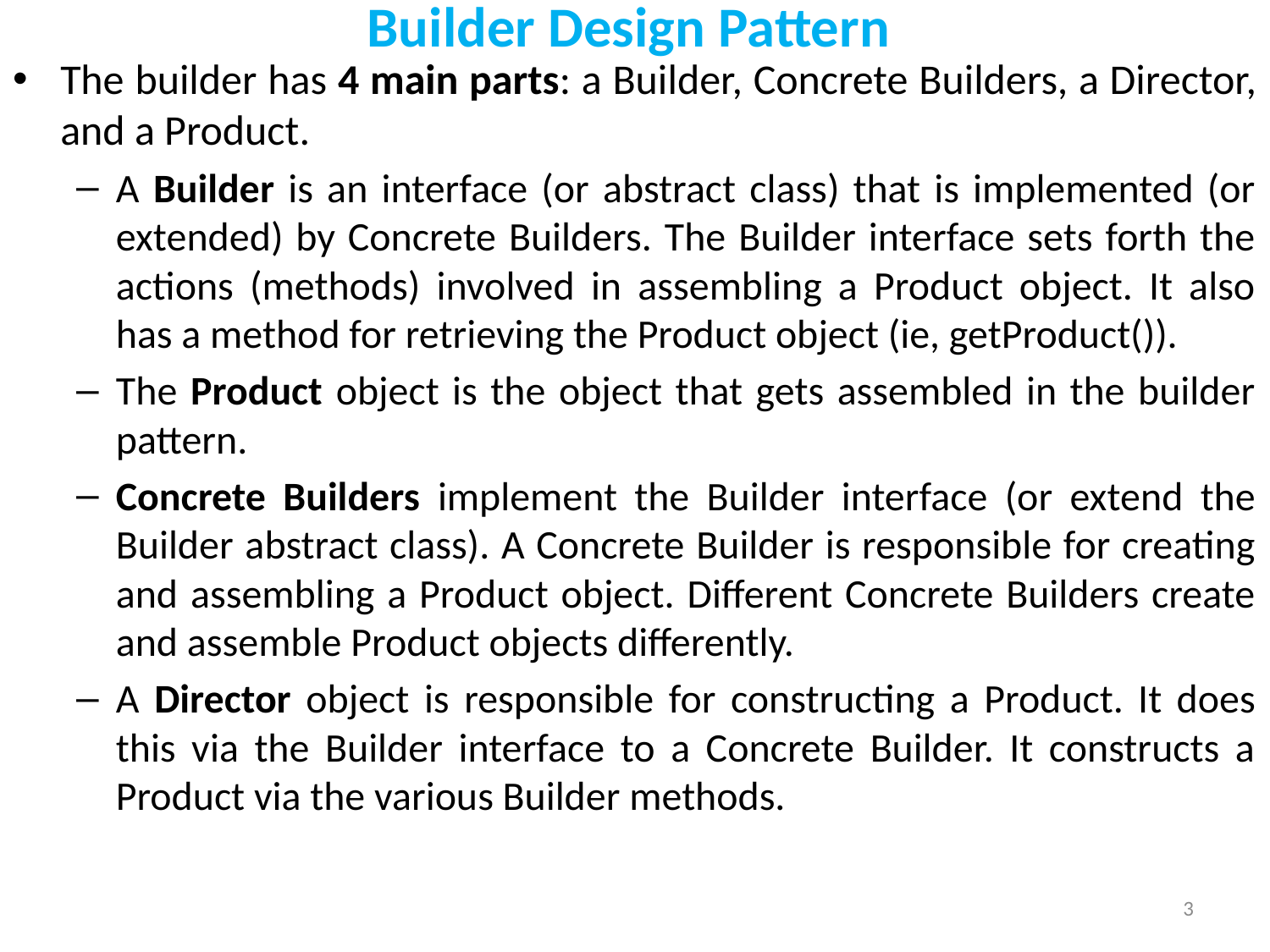

# Builder Design Pattern
The builder has 4 main parts: a Builder, Concrete Builders, a Director, and a Product.
A Builder is an interface (or abstract class) that is implemented (or extended) by Concrete Builders. The Builder interface sets forth the actions (methods) involved in assembling a Product object. It also has a method for retrieving the Product object (ie, getProduct()).
The Product object is the object that gets assembled in the builder pattern.
Concrete Builders implement the Builder interface (or extend the Builder abstract class). A Concrete Builder is responsible for creating and assembling a Product object. Different Concrete Builders create and assemble Product objects differently.
A Director object is responsible for constructing a Product. It does this via the Builder interface to a Concrete Builder. It constructs a Product via the various Builder methods.

3